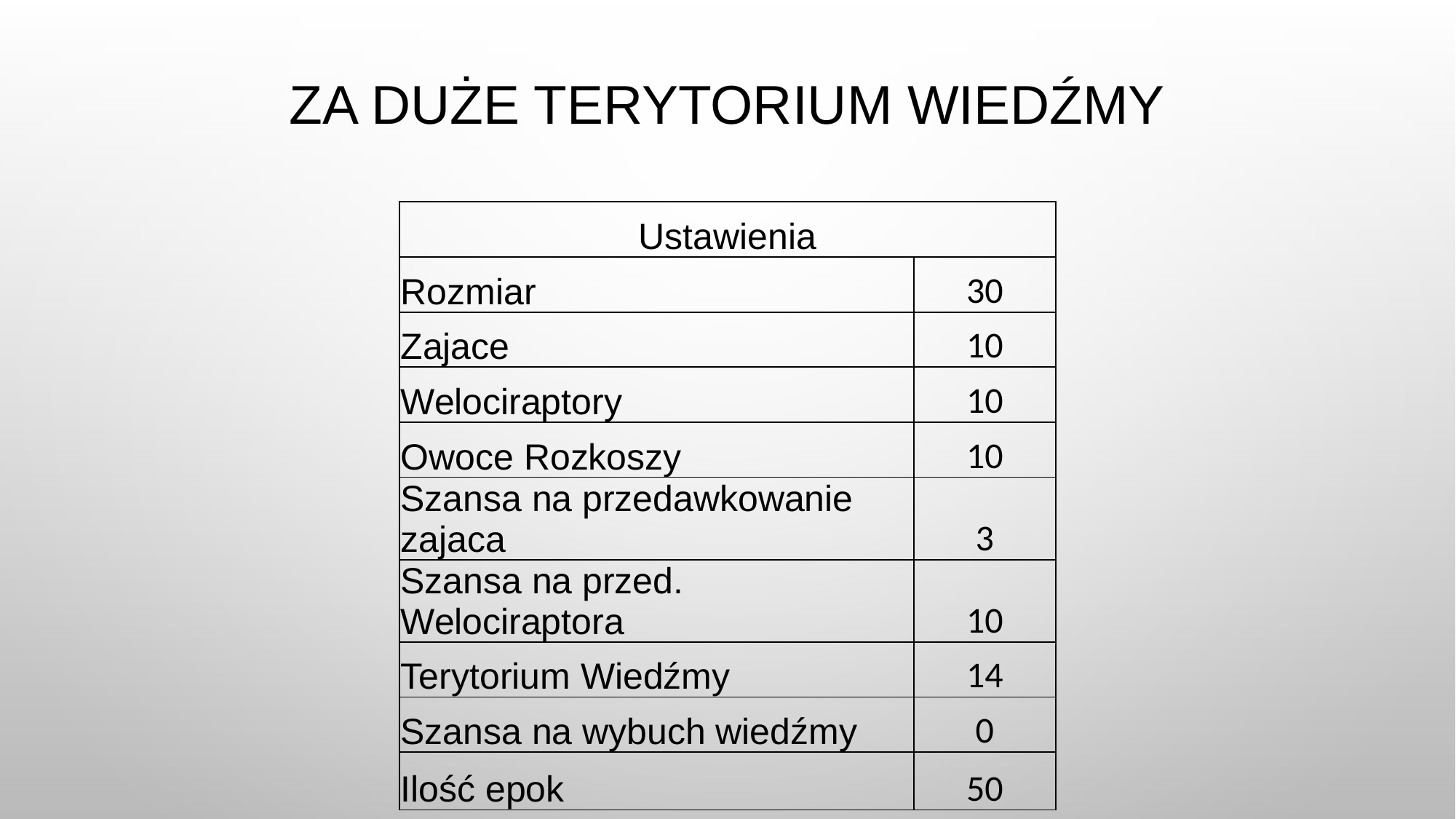

# Za duże terytorium wiedźmy
| Ustawienia |  |
| --- | --- |
| Rozmiar | 30 |
| Zajace | 10 |
| Welociraptory | 10 |
| Owoce Rozkoszy | 10 |
| Szansa na przedawkowanie zajaca | 3 |
| Szansa na przed. Welociraptora | 10 |
| Terytorium Wiedźmy | 14 |
| Szansa na wybuch wiedźmy | 0 |
| Ilość epok | 50 |